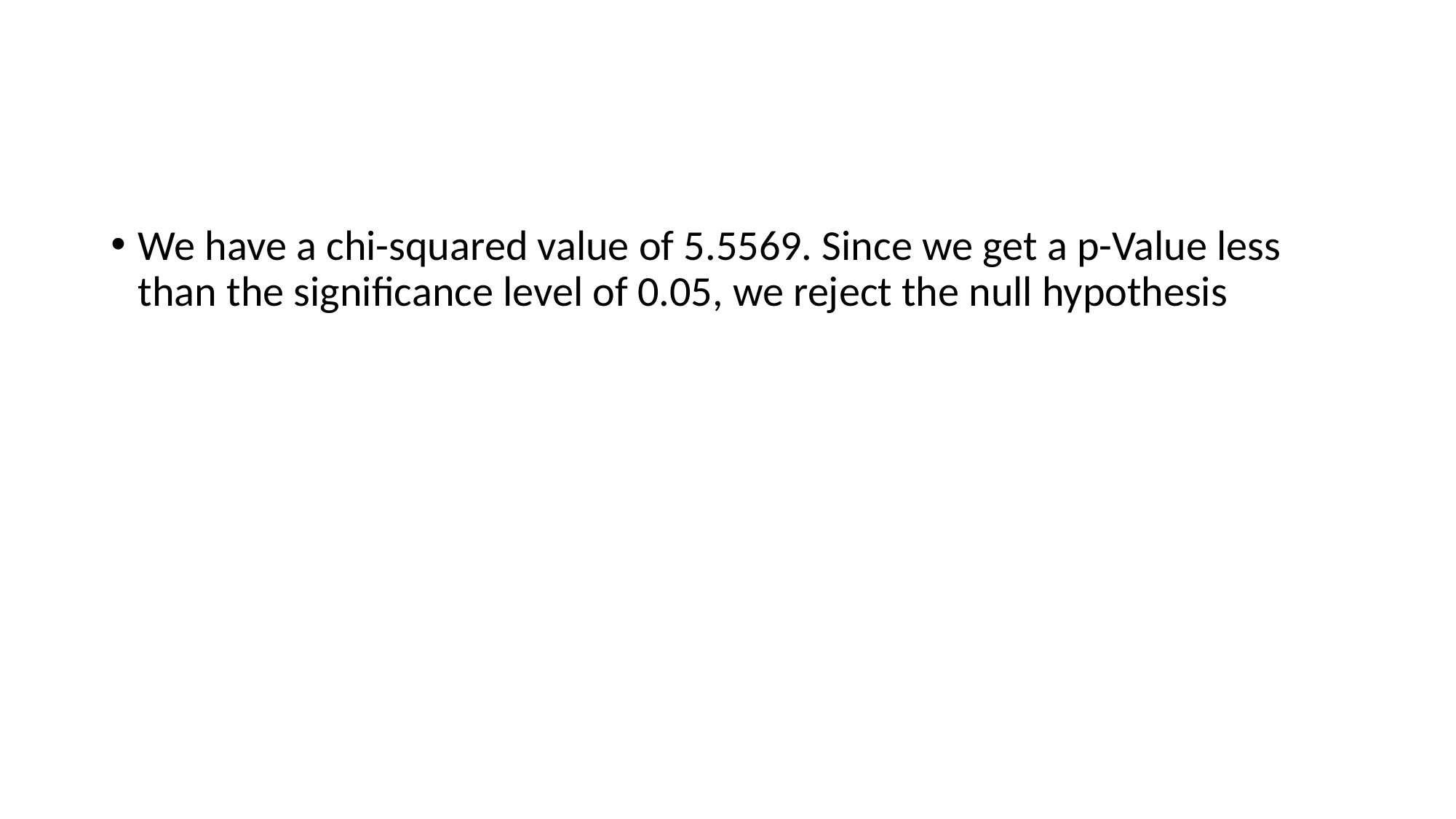

#
We have a chi-squared value of 5.5569. Since we get a p-Value less than the significance level of 0.05, we reject the null hypothesis